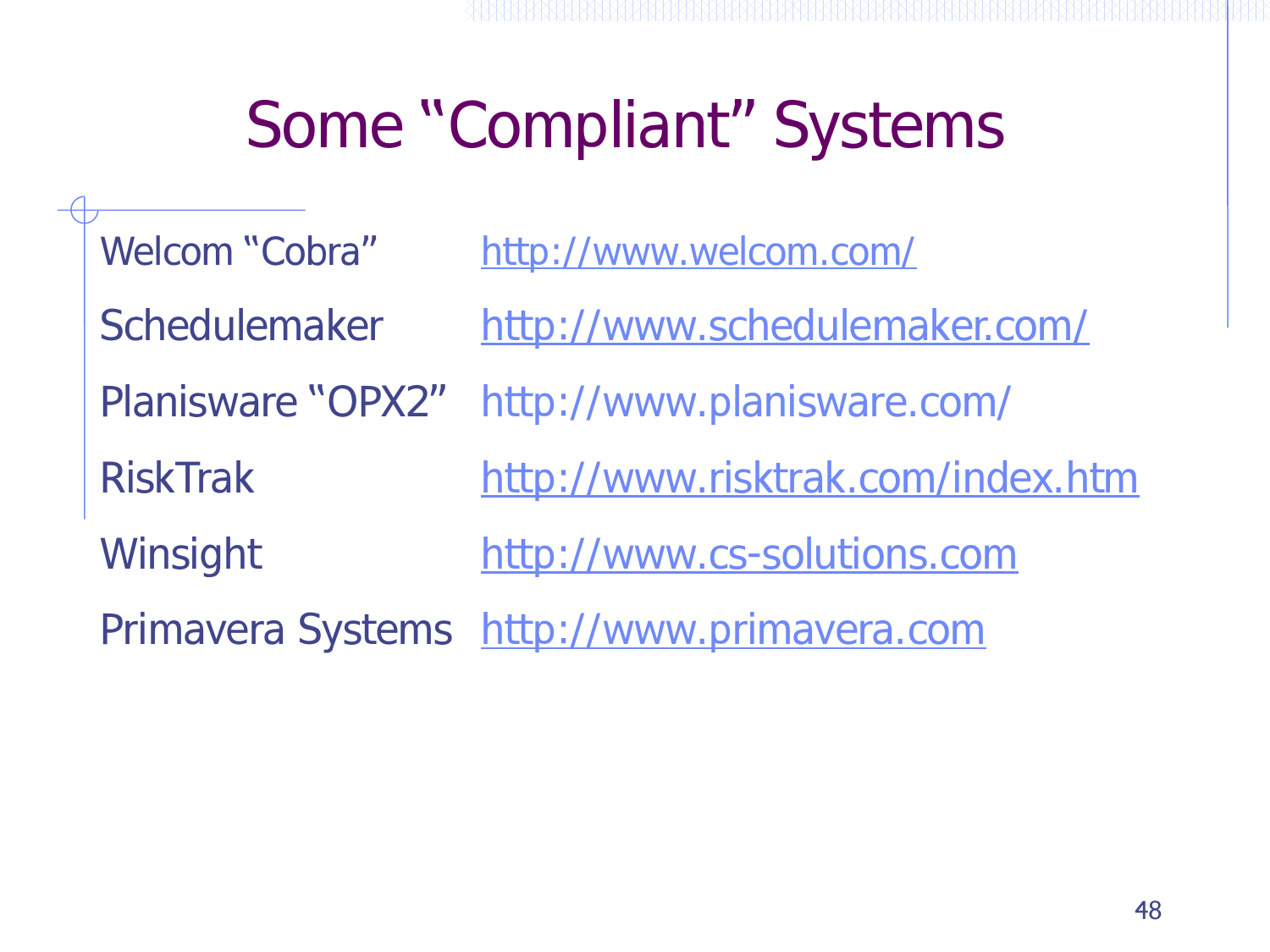

Some “Compliant” Systems
Welcom “Cobra” 	http://www.welcom.com/

Schedulemaker	http://www.schedulemaker.com/

Planisware “OPX2”	http://www.planisware.com/

RiskTrak		http://www.risktrak.com/index.htm

Winsight		http://www.cs-solutions.com

Primavera Systems	http://www.primavera.com

48